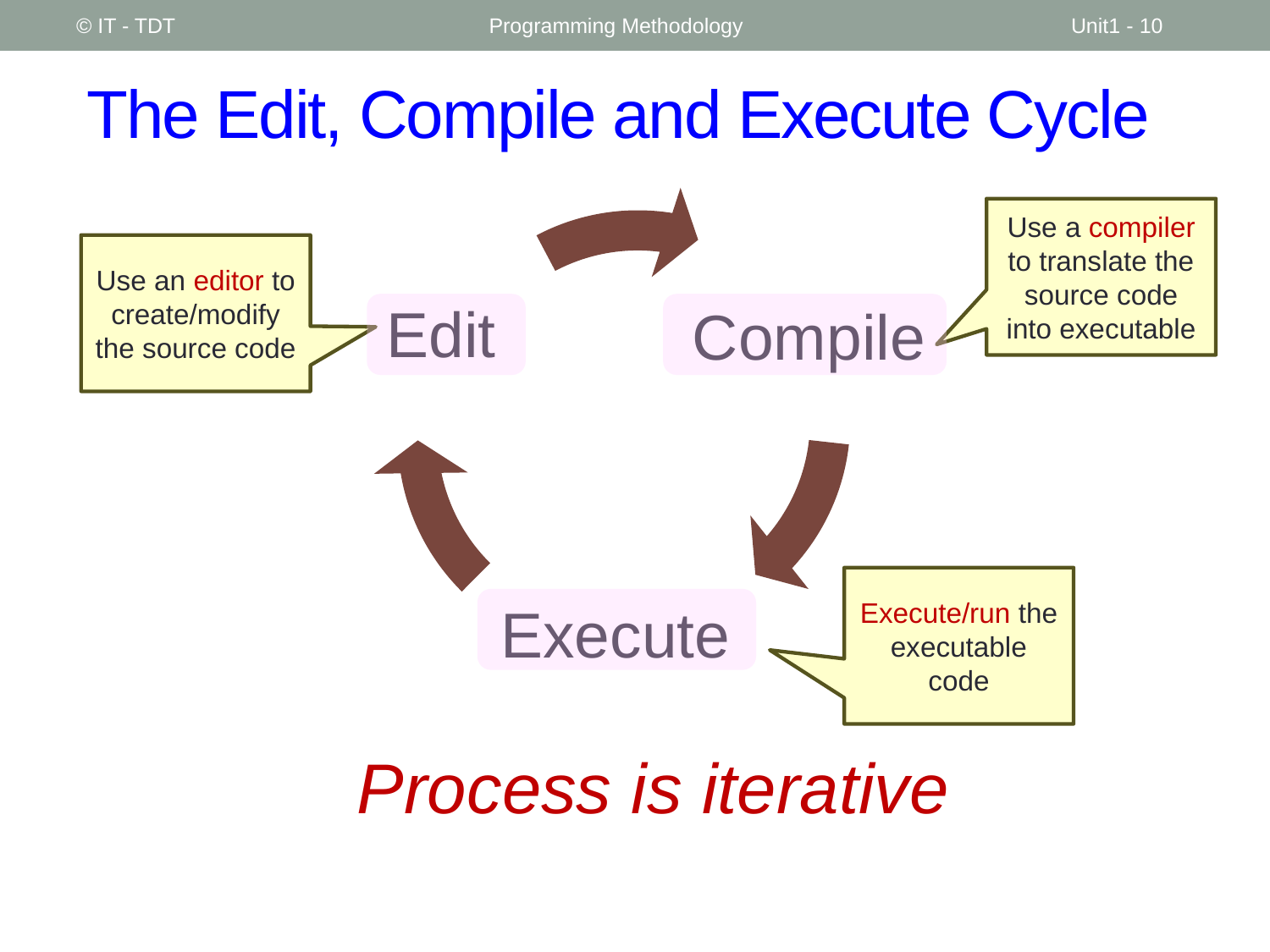

© IT - TDT
Programming Methodology
Unit1 - 10
# The Edit, Compile and Execute Cycle
Compile
Execute
Edit
Use a compiler to translate the source code into executable
Use an editor to create/modify the source code

Execute/run the executable code

Process is iterative